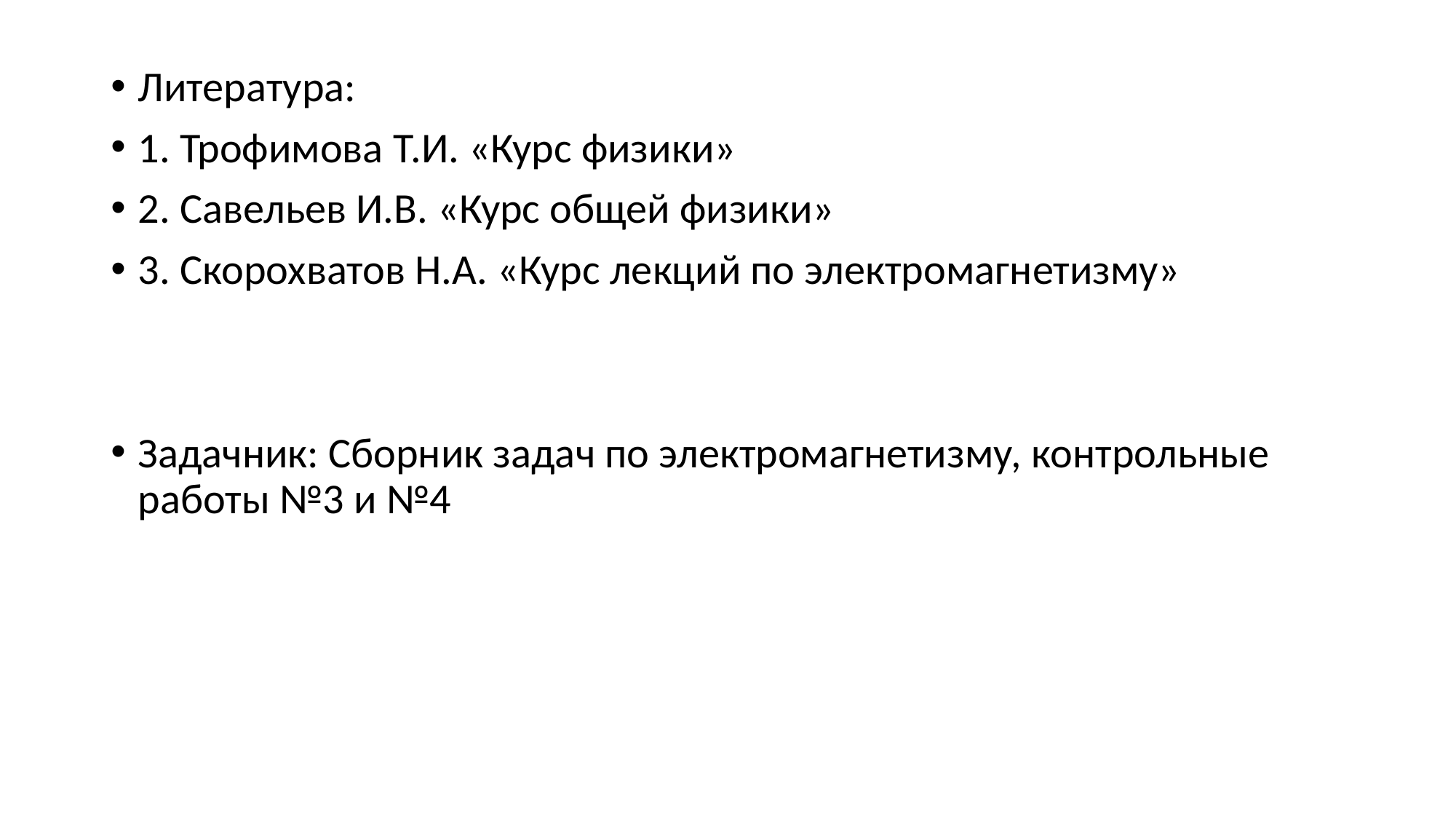

#
Литература:
1. Трофимова Т.И. «Курс физики»
2. Савельев И.В. «Курс общей физики»
3. Скорохватов Н.А. «Курс лекций по электромагнетизму»

Задачник: Сборник задач по электромагнетизму, контрольные работы №3 и №4